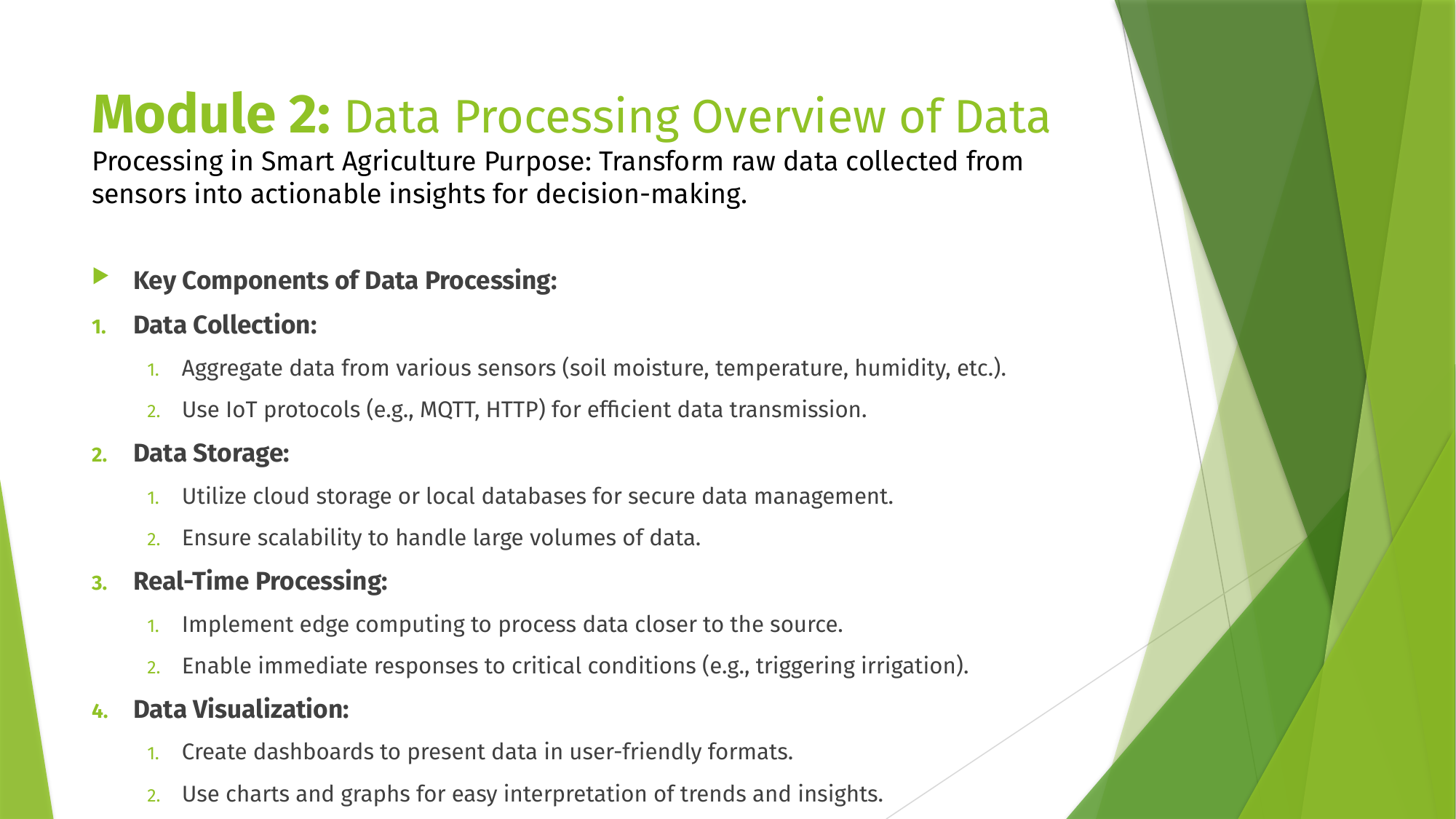

# Module 2: Data Processing Overview of Data Processing in Smart Agriculture Purpose: Transform raw data collected from sensors into actionable insights for decision-making.
Key Components of Data Processing:
Data Collection:
Aggregate data from various sensors (soil moisture, temperature, humidity, etc.).
Use IoT protocols (e.g., MQTT, HTTP) for efficient data transmission.
Data Storage:
Utilize cloud storage or local databases for secure data management.
Ensure scalability to handle large volumes of data.
Real-Time Processing:
Implement edge computing to process data closer to the source.
Enable immediate responses to critical conditions (e.g., triggering irrigation).
Data Visualization:
Create dashboards to present data in user-friendly formats.
Use charts and graphs for easy interpretation of trends and insights.